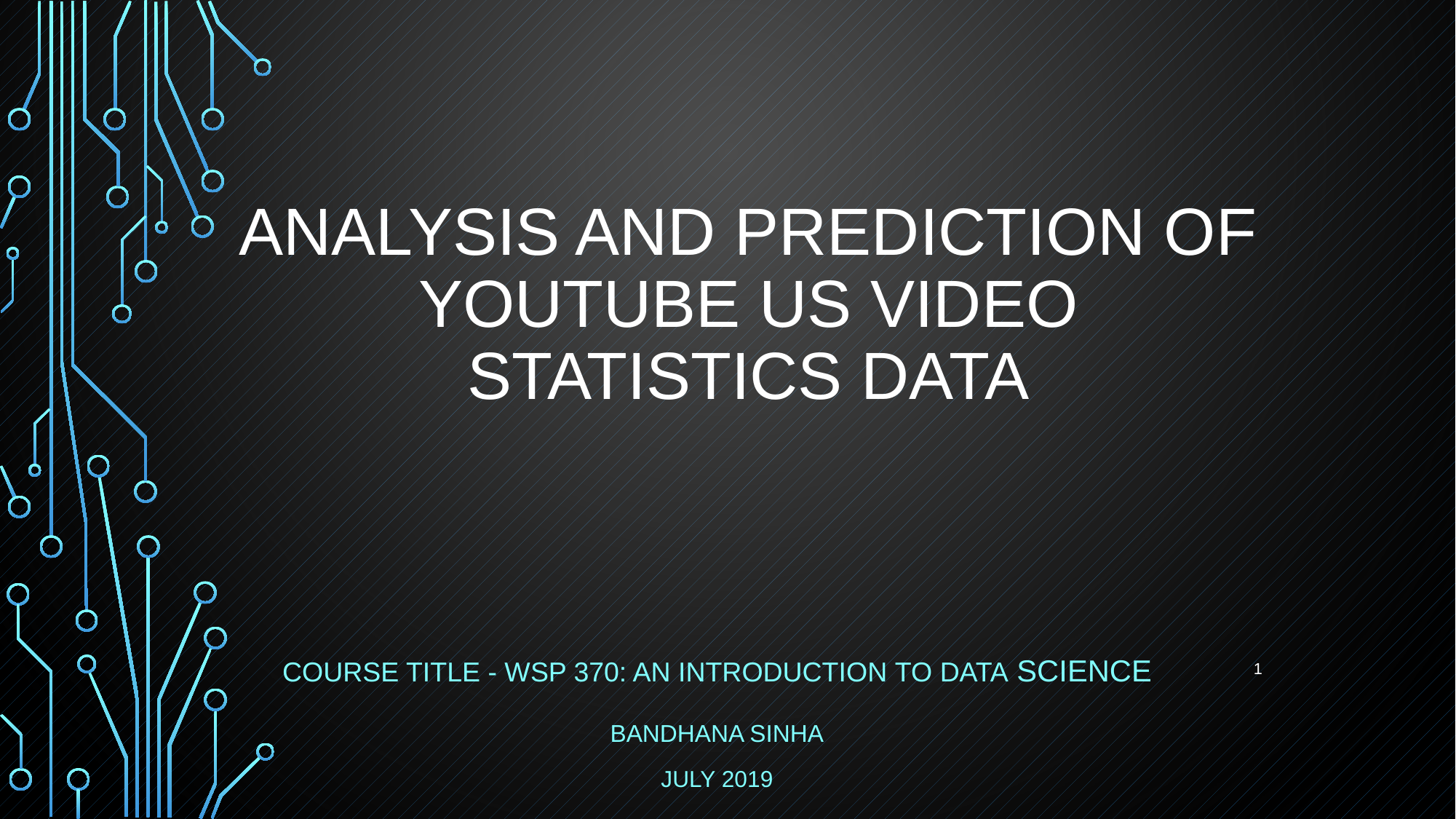

# Analysis and Prediction of YouTube US Video Statistics Data
Course TITLE - WSP 370: An Introduction to Data Science
1

Bandhana Sinha
July 2019